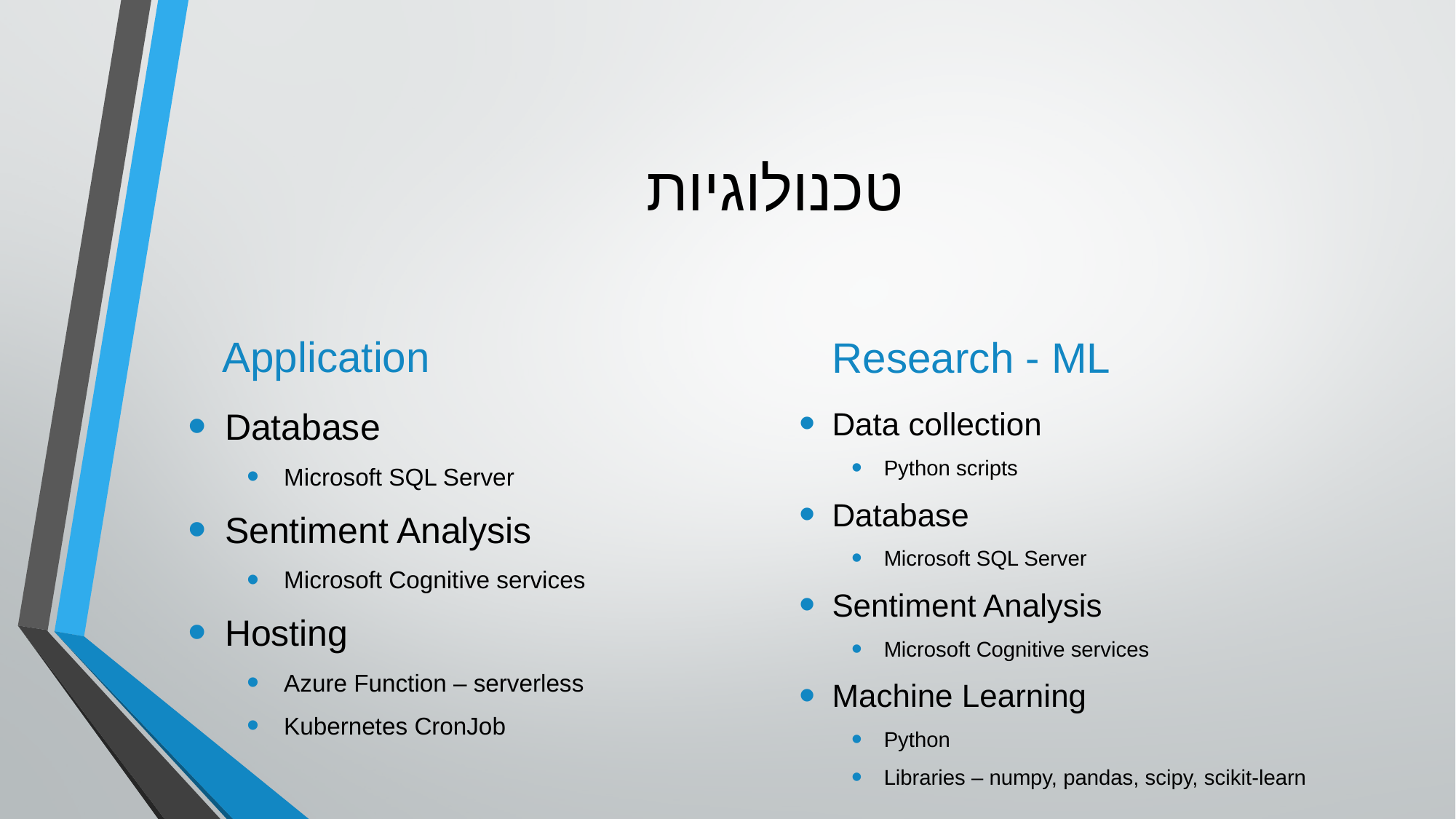

# טכנולוגיות
Application
Research - ML
Database
Microsoft SQL Server
Sentiment Analysis
Microsoft Cognitive services
Hosting
Azure Function – serverless
Kubernetes CronJob
Data collection
Python scripts
Database
Microsoft SQL Server
Sentiment Analysis
Microsoft Cognitive services
Machine Learning
Python
Libraries – numpy, pandas, scipy, scikit-learn